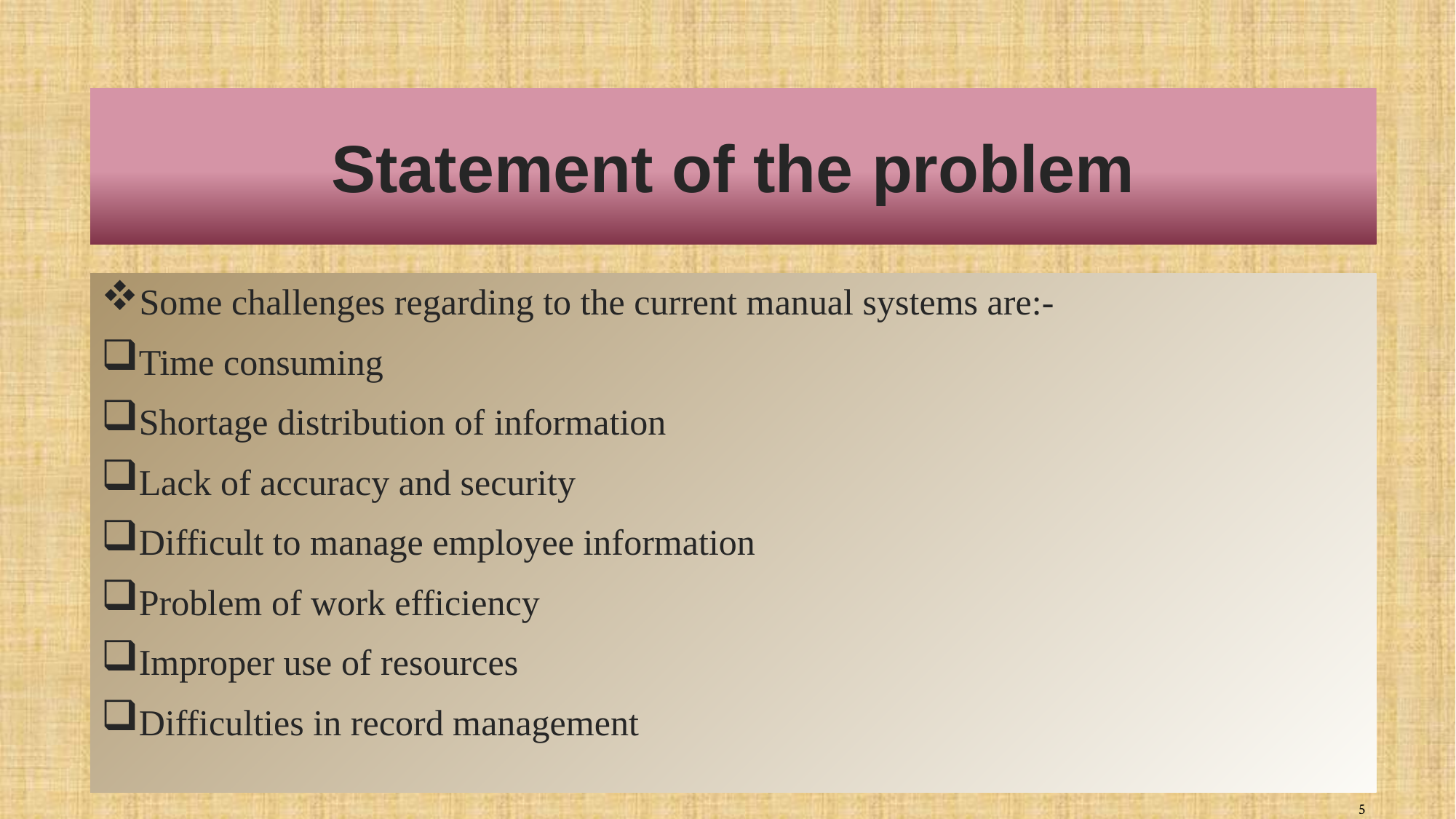

# Statement of the problem
Some challenges regarding to the current manual systems are:-
Time consuming
Shortage distribution of information
Lack of accuracy and security
Difficult to manage employee information
Problem of work efficiency
Improper use of resources
Difficulties in record management

5